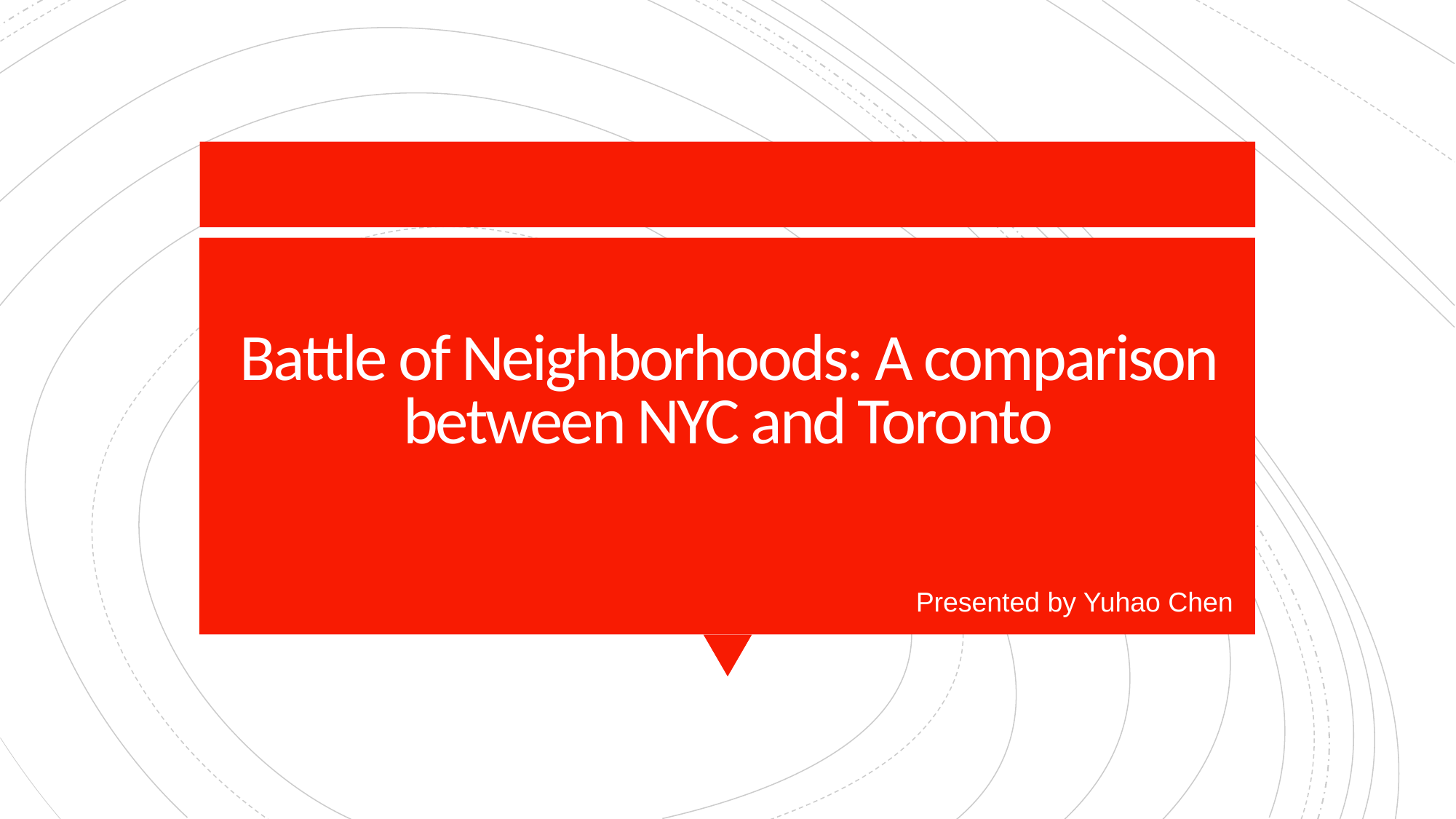

# Battle of Neighborhoods: A comparison between NYC and Toronto
Presented by Yuhao Chen